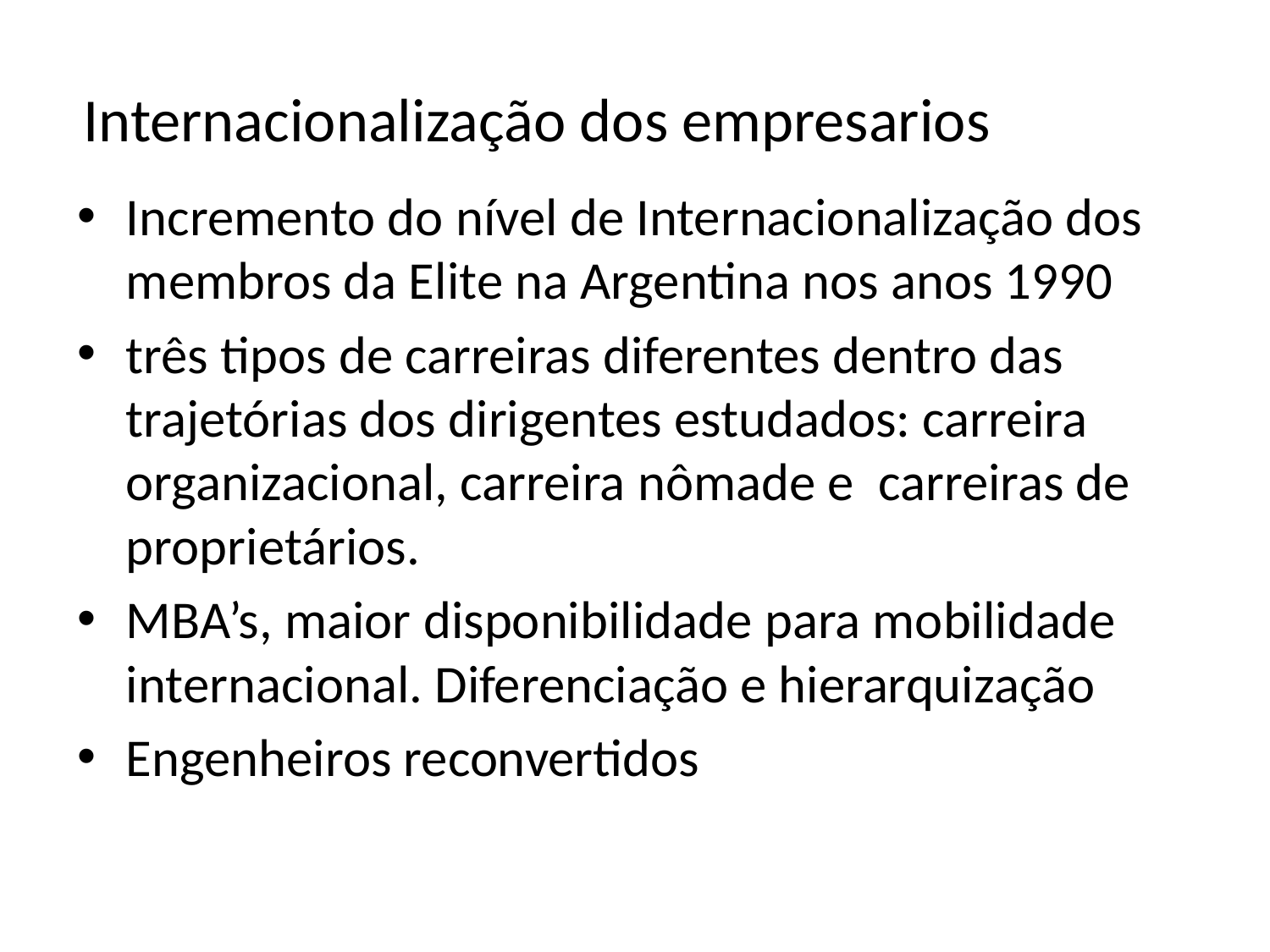

# Internacionalização dos empresarios
Incremento do nível de Internacionalização dos membros da Elite na Argentina nos anos 1990
três tipos de carreiras diferentes dentro das trajetórias dos dirigentes estudados: carreira organizacional, carreira nômade e  carreiras de proprietários.
MBA’s, maior disponibilidade para mobilidade internacional. Diferenciação e hierarquização
Engenheiros reconvertidos